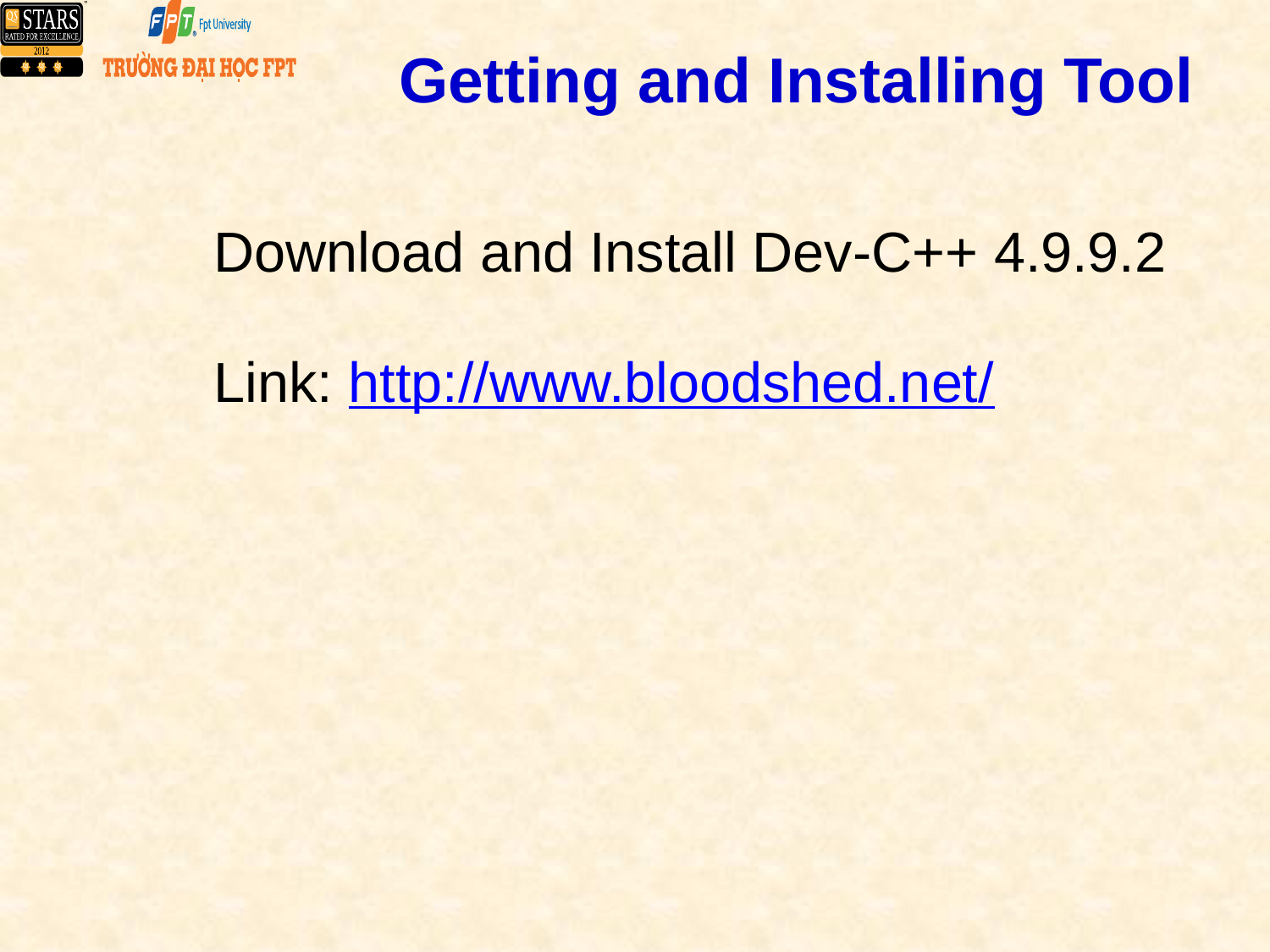

# Getting and Installing Tool
Download and Install Dev-C++ 4.9.9.2

Link: http://www.bloodshed.net/